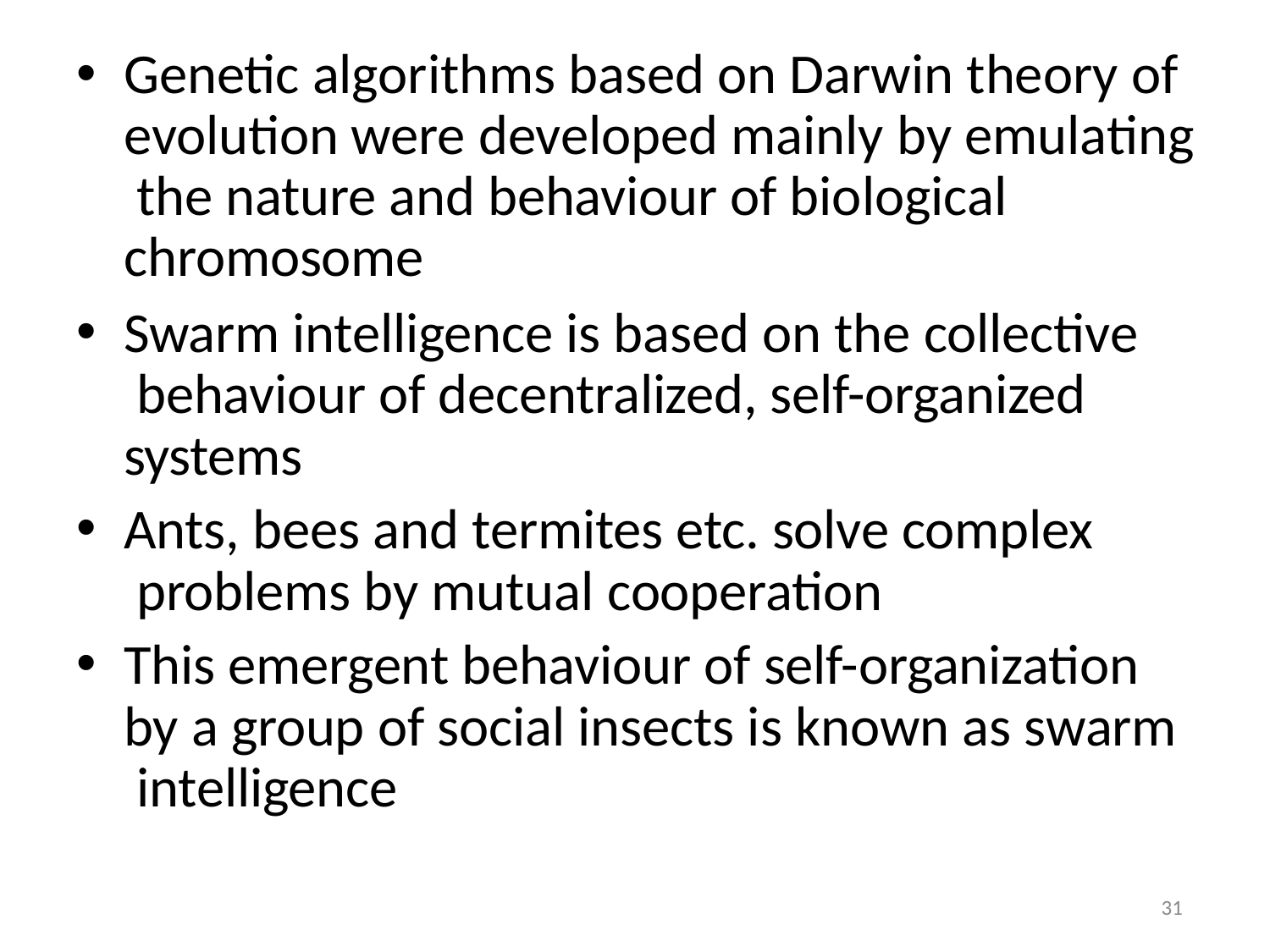

Genetic algorithms based on Darwin theory of  evolution were developed mainly by emulating  the nature and behaviour of biological  chromosome
Swarm intelligence is based on the collective  behaviour of decentralized, self-organized  systems
Ants, bees and termites etc. solve complex  problems by mutual cooperation
This emergent behaviour of self-organization  by a group of social insects is known as swarm  intelligence
31